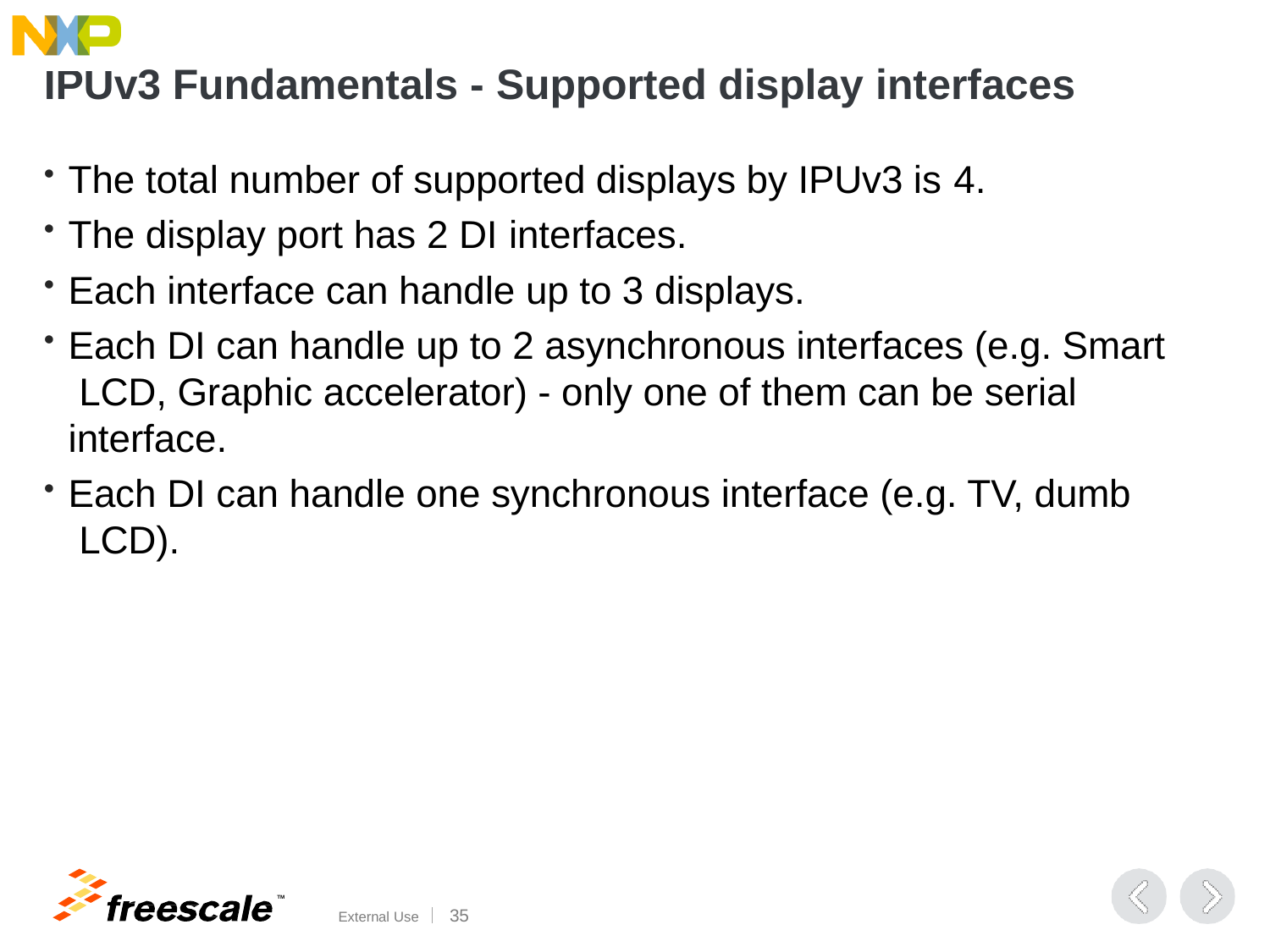

# IPUv3 Fundamentals - Supported display interfaces
The total number of supported displays by IPUv3 is 4.
The display port has 2 DI interfaces.
Each interface can handle up to 3 displays.
Each DI can handle up to 2 asynchronous interfaces (e.g. Smart  LCD, Graphic accelerator) - only one of them can be serial  interface.
Each DI can handle one synchronous interface (e.g. TV, dumb  LCD).
TM
External Use	35